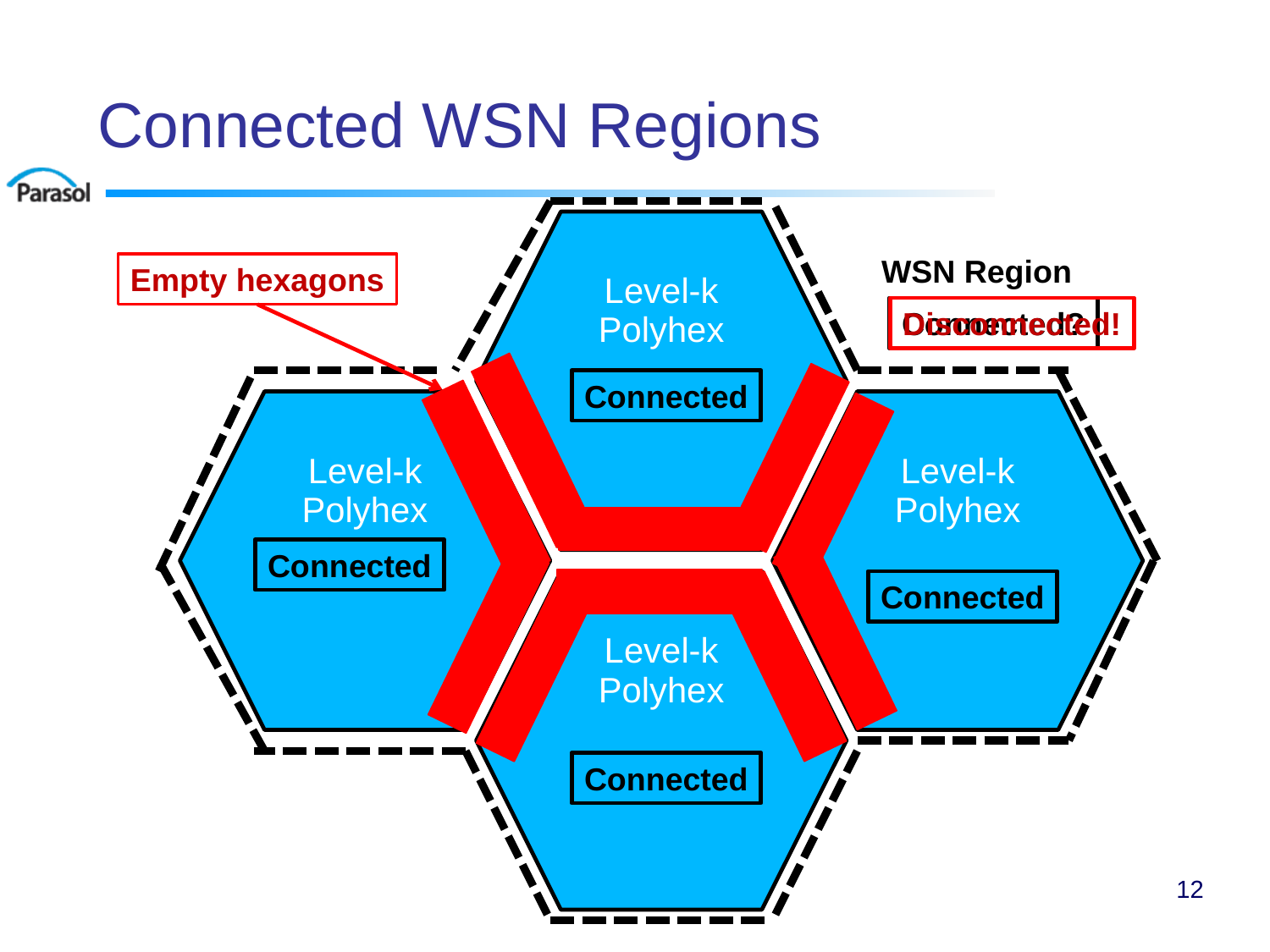

# Connected WSN Regions
Level-k Polyhex
WSN Region
Empty hexagons
Connected?
Disconnected!
Connected
Level-k Polyhex
Level-k Polyhex

Connected

Level-k Polyhex
Connected

Connected
12